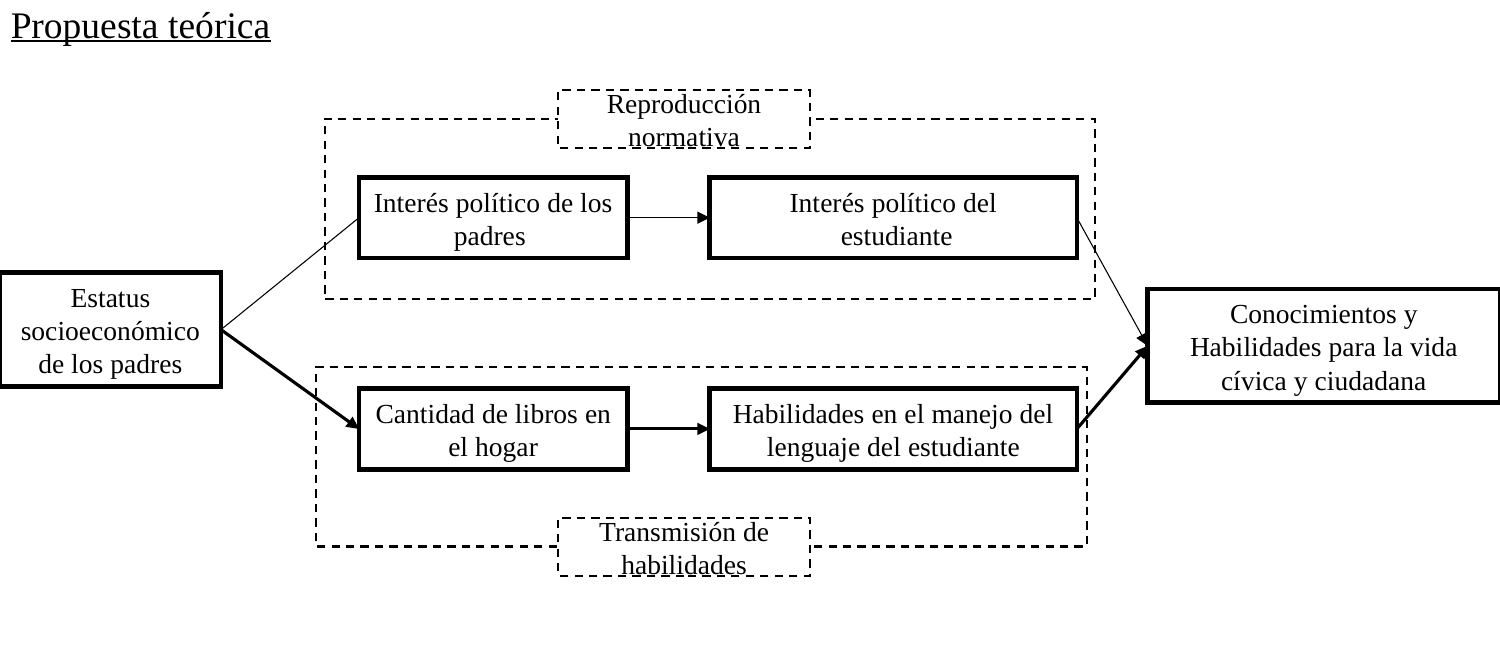

Propuesta teórica
Reproducción normativa

Interés político del
 estudiante
Interés político de los padres
Estatus socioeconómico de los padres
Conocimientos y Habilidades para la vida cívica y ciudadana

Cantidad de libros en el hogar
Habilidades en el manejo del lenguaje del estudiante
Transmisión de habilidades